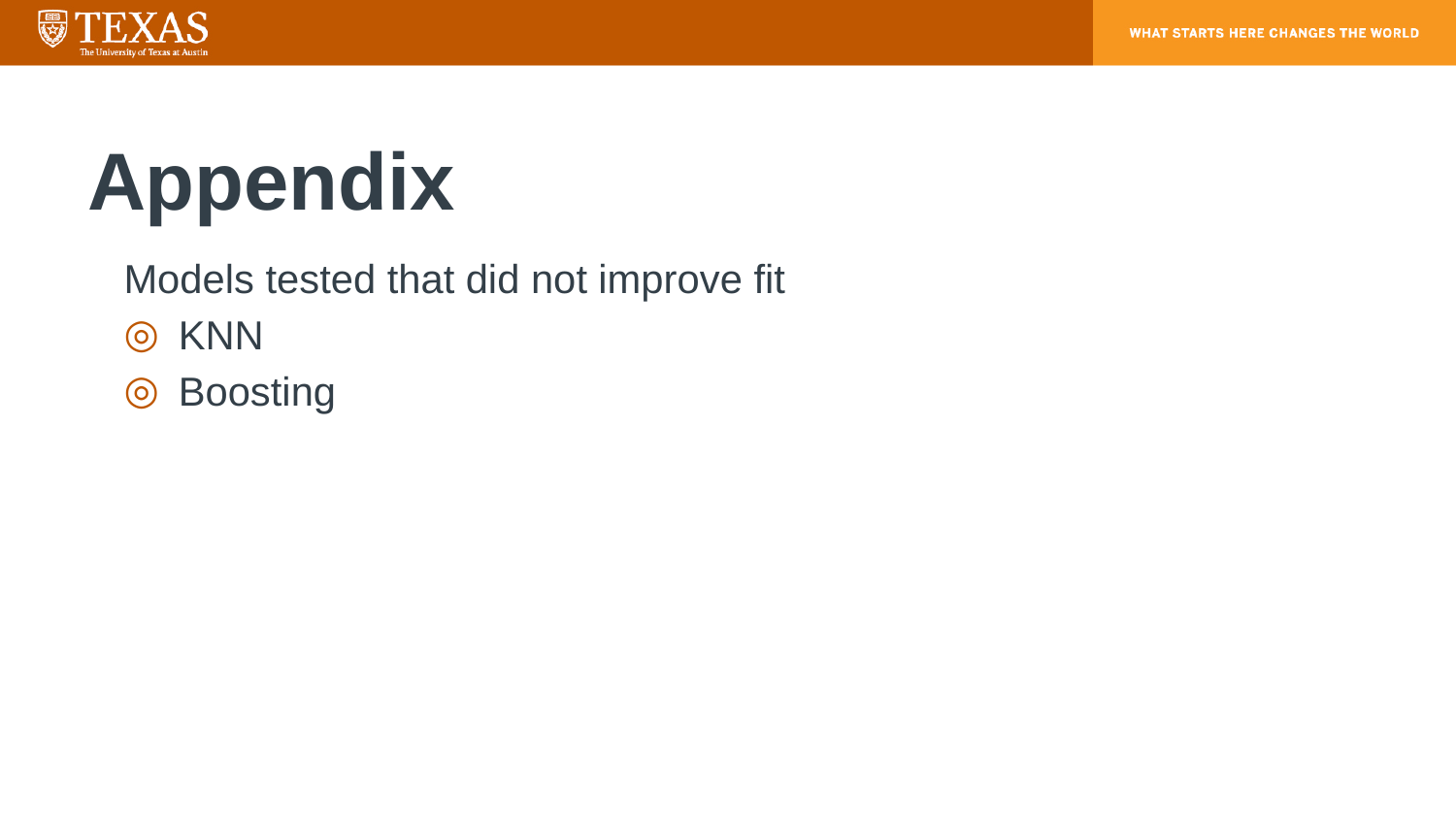

# Appendix
Models tested that did not improve fit
KNN
Boosting